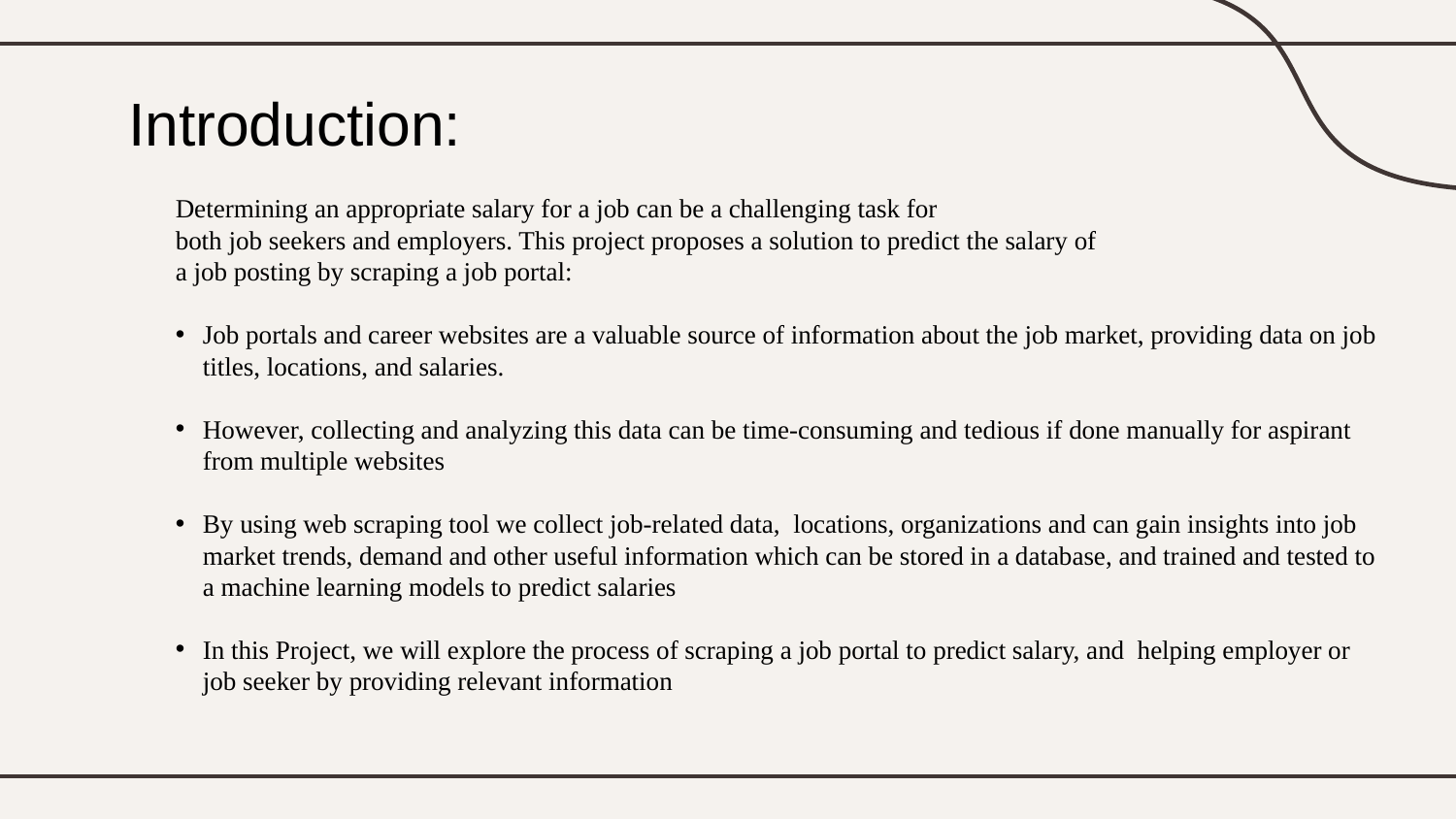

# Introduction:
Determining an appropriate salary for a job can be a challenging task for
both job seekers and employers. This project proposes a solution to predict the salary of
a job posting by scraping a job portal:

Job portals and career websites are a valuable source of information about the job market, providing data on job titles, locations, and salaries.

However, collecting and analyzing this data can be time-consuming and tedious if done manually for aspirant from multiple websites

By using web scraping tool we collect job-related data,  locations, organizations and can gain insights into job market trends, demand and other useful information which can be stored in a database, and trained and tested to a machine learning models to predict salaries

In this Project, we will explore the process of scraping a job portal to predict salary, and  helping employer or job seeker by providing relevant information